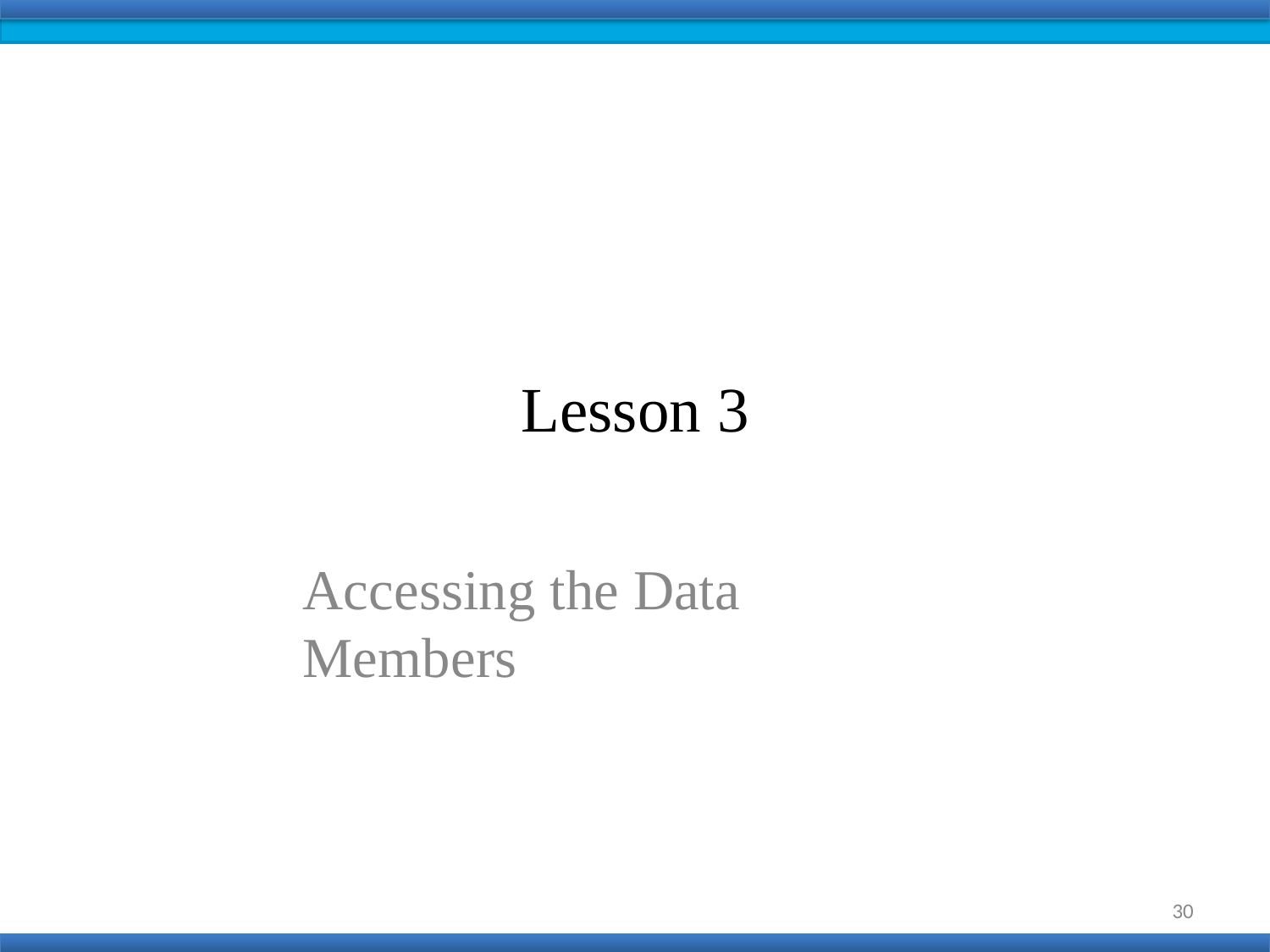

Lesson 3
Accessing the Data Members
30